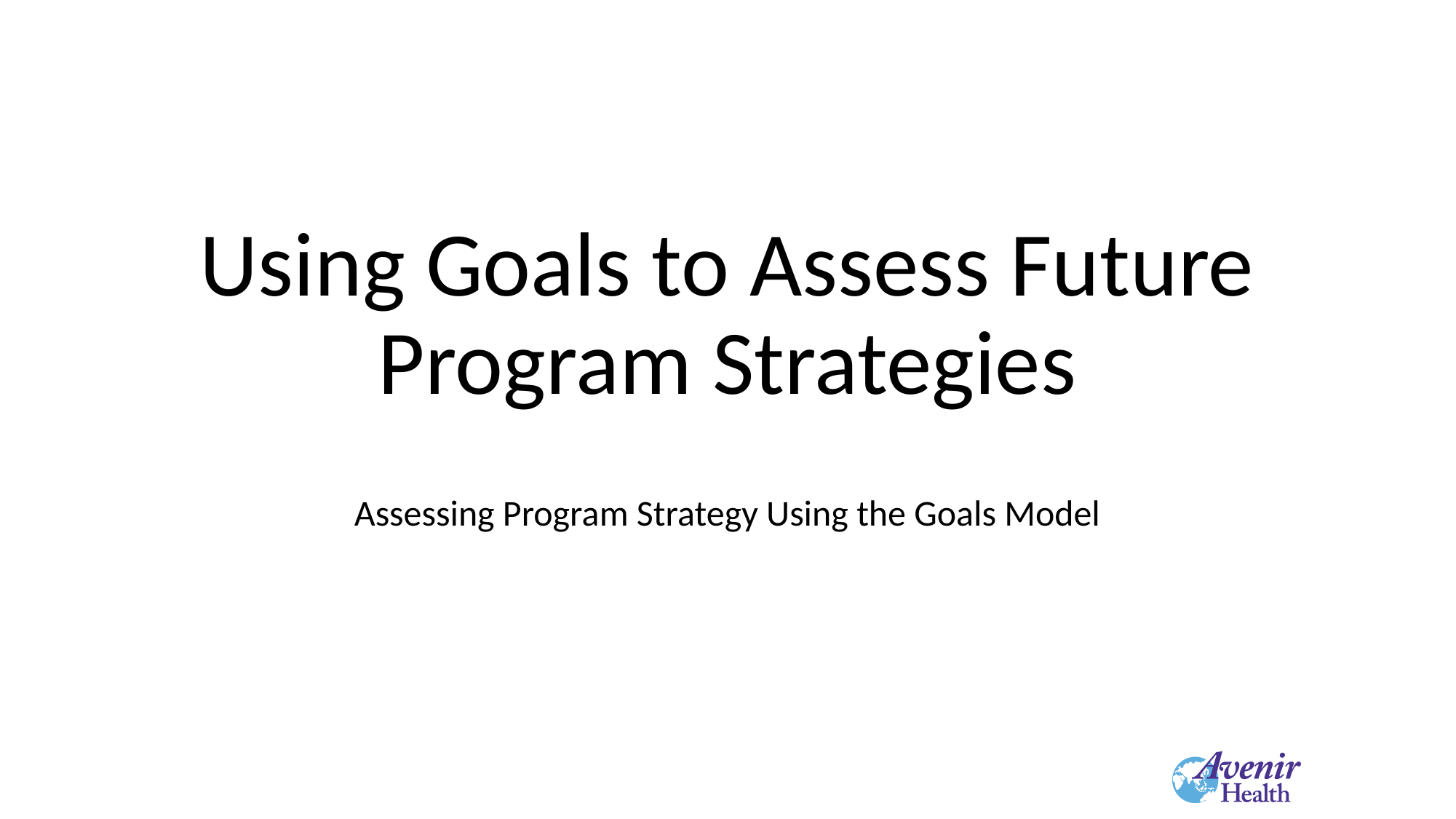

# Using Goals to Assess Future Program Strategies

Assessing Program Strategy Using the Goals Model